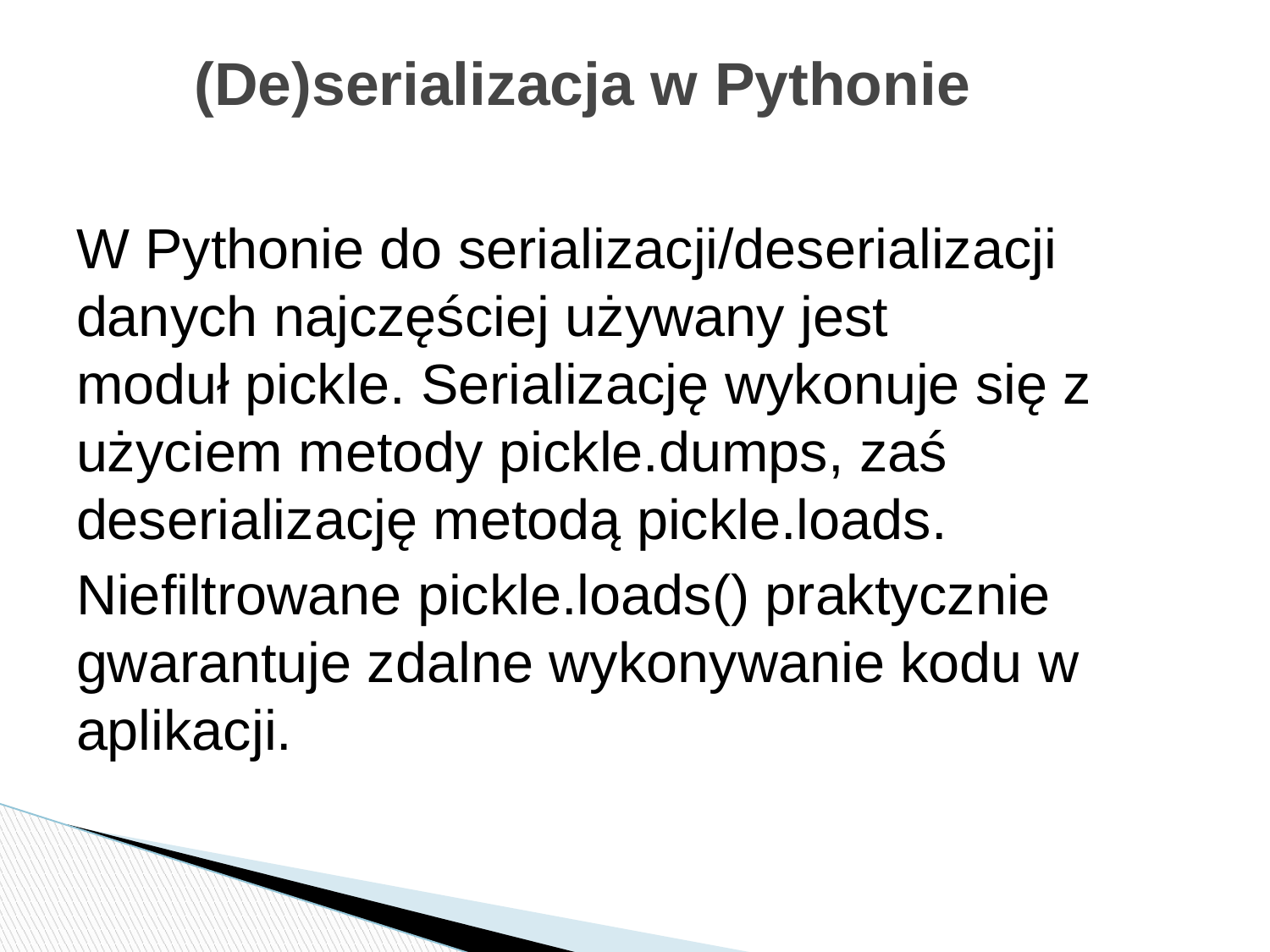

# (De)serializacja w Pythonie
W Pythonie do serializacji/deserializacji danych najczęściej używany jest moduł pickle. Serializację wykonuje się z użyciem metody pickle.dumps, zaś deserializację metodą pickle.loads.
Niefiltrowane pickle.loads() praktycznie gwarantuje zdalne wykonywanie kodu w aplikacji.